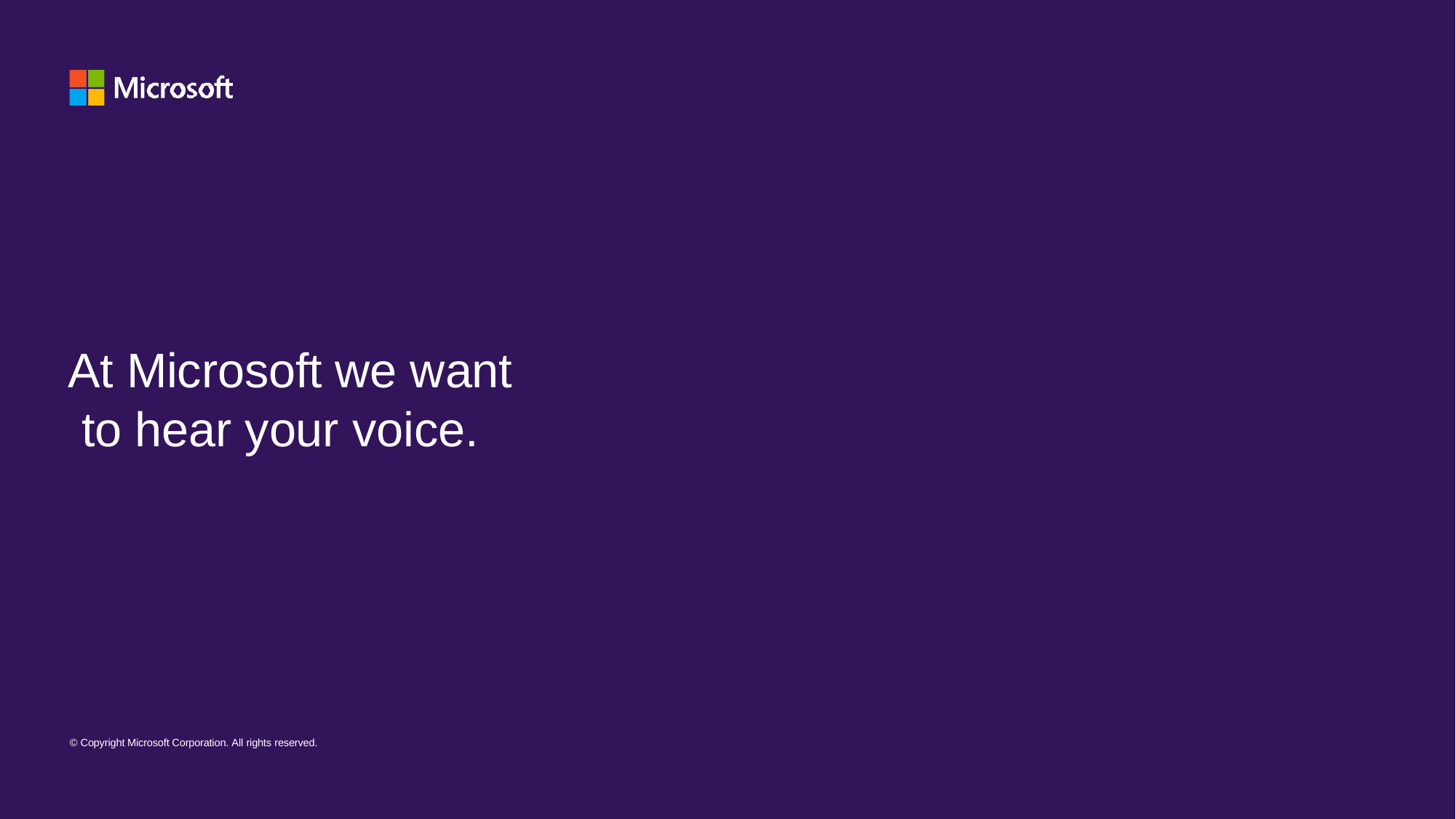

# At Microsoft we want  to hear your voice.
© Copyright Microsoft Corporation. All rights reserved.